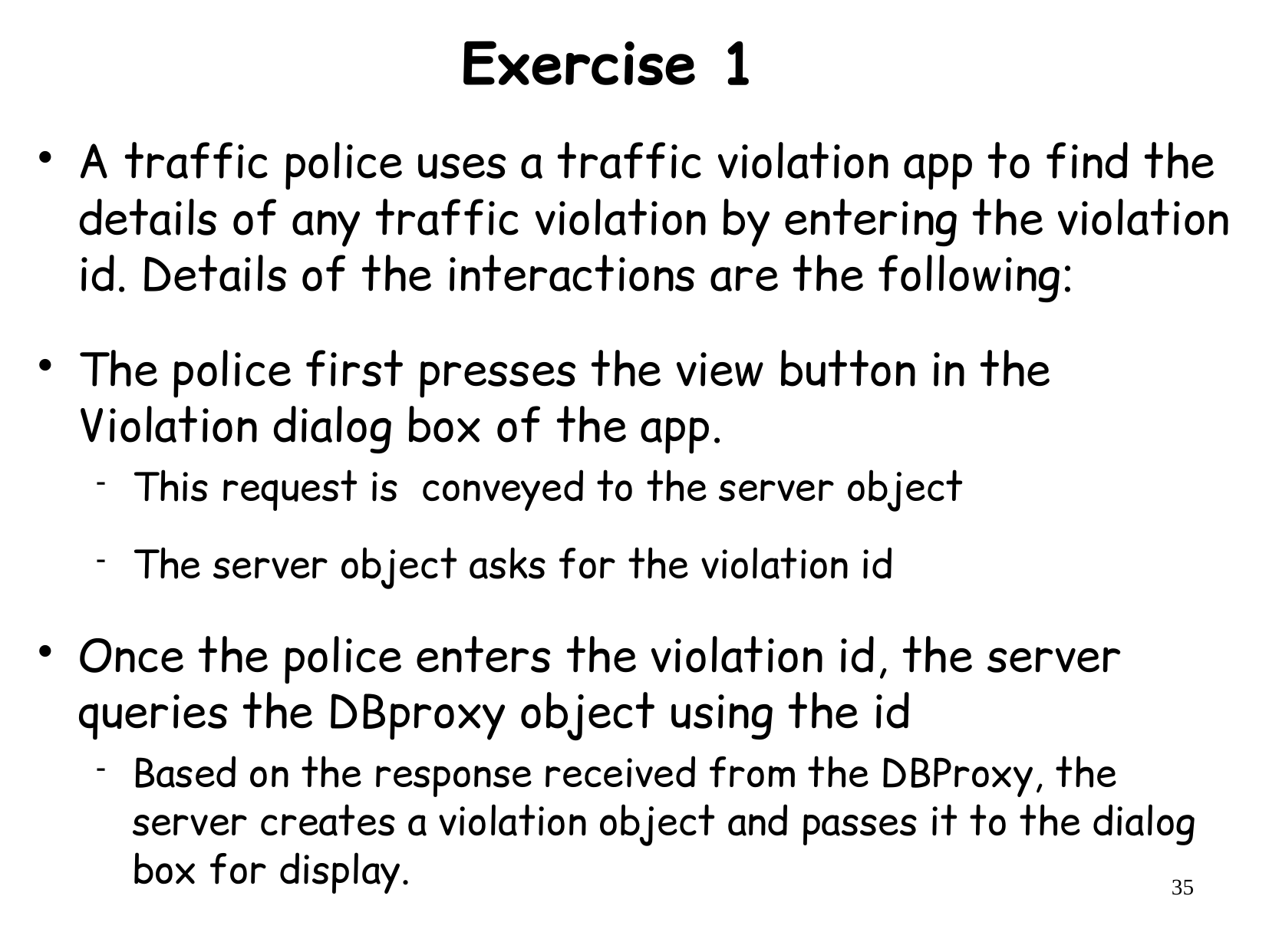

# Exercise 1
A traffic police uses a traffic violation app to find the details of any traffic violation by entering the violation id. Details of the interactions are the following:
The police first presses the view button in the Violation dialog box of the app.
This request is  conveyed to the server object
The server object asks for the violation id
Once the police enters the violation id, the server queries the DBproxy object using the id
Based on the response received from the DBProxy, the server creates a violation object and passes it to the dialog box for display.